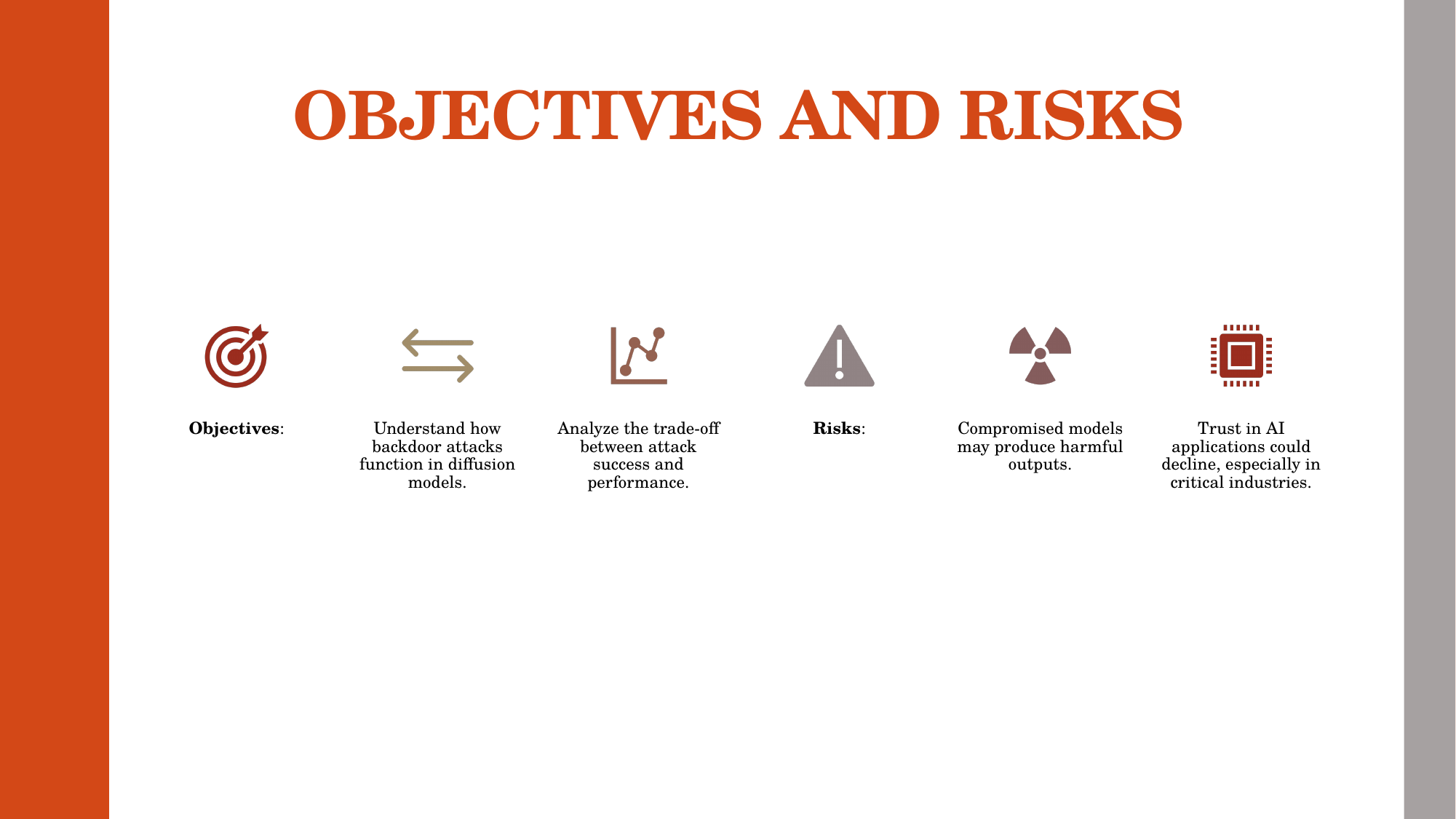

# OBJECTIVES AND RISKS
Objectives:
Understand how backdoor attacks function in diffusion models.
Analyze the trade-off between attack success and performance.
Risks:
Compromised models may produce harmful outputs.
Trust in AI applications could decline, especially in critical industries.